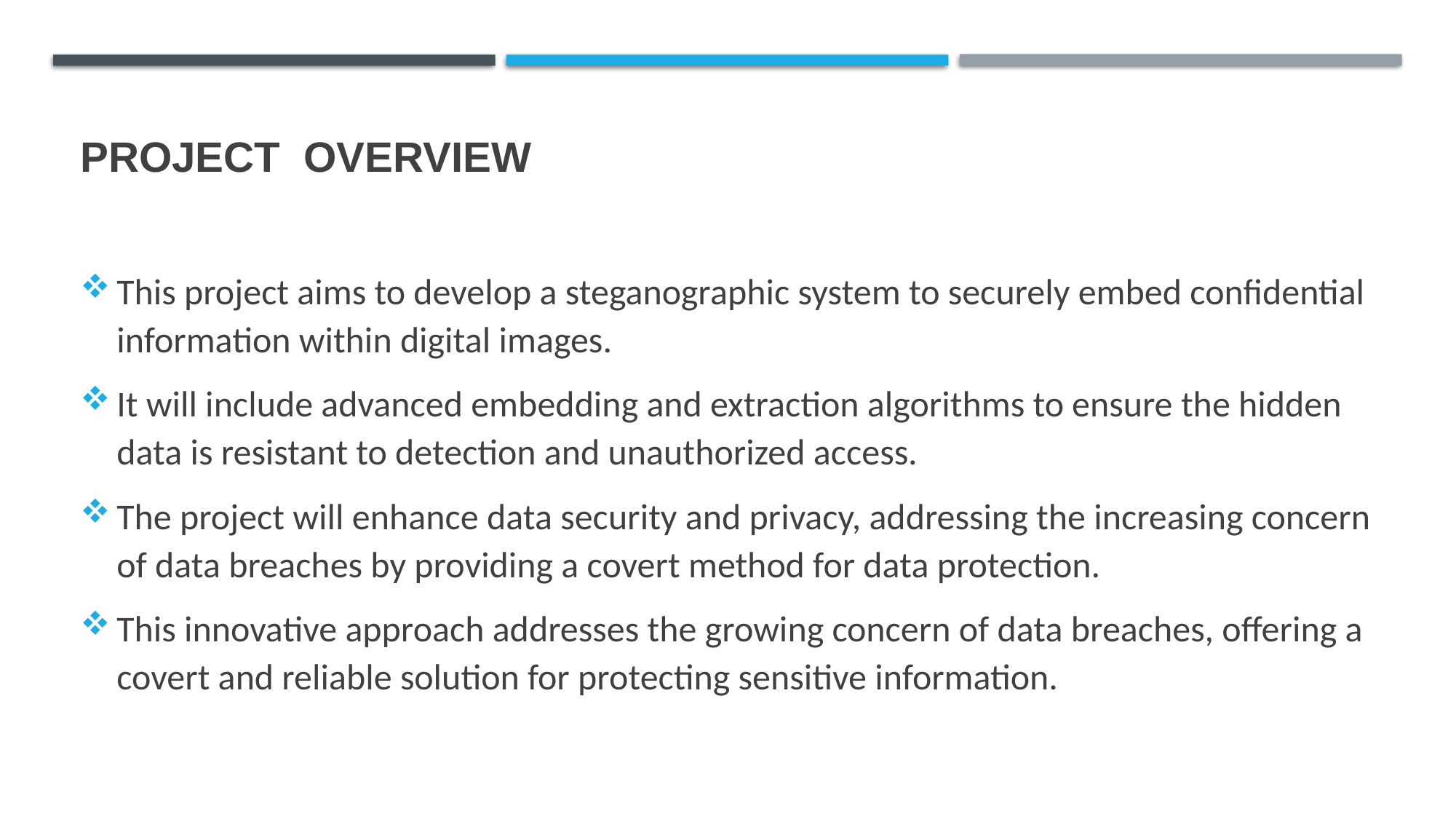

# PROJECT  OVERVIEW
This project aims to develop a steganographic system to securely embed confidential information within digital images.
It will include advanced embedding and extraction algorithms to ensure the hidden data is resistant to detection and unauthorized access.
The project will enhance data security and privacy, addressing the increasing concern of data breaches by providing a covert method for data protection.
This innovative approach addresses the growing concern of data breaches, offering a covert and reliable solution for protecting sensitive information.